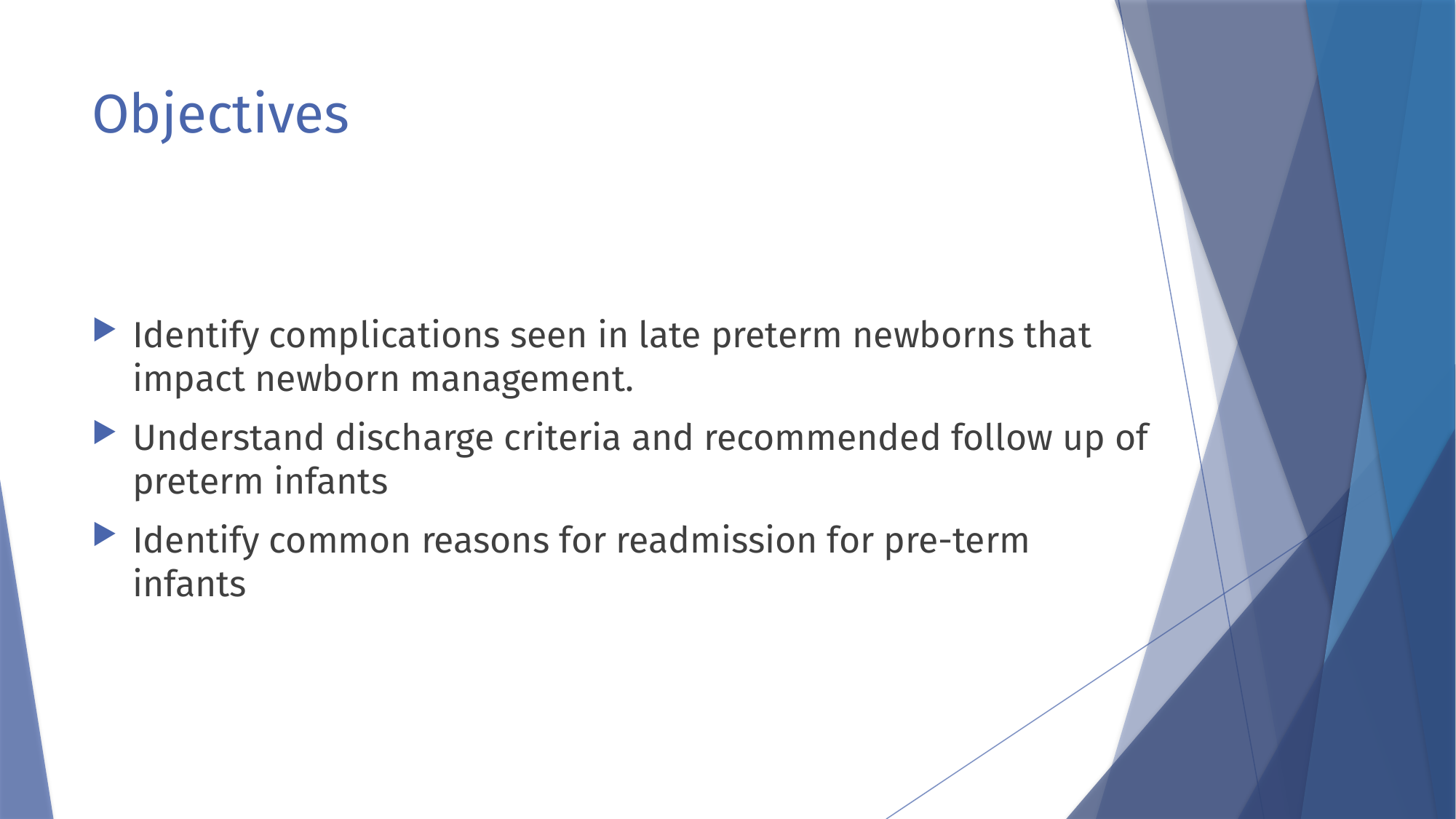

# Objectives

Identify complications seen in late preterm newborns that impact newborn management.
Understand discharge criteria and recommended follow up of preterm infants
Identify common reasons for readmission for pre-term infants